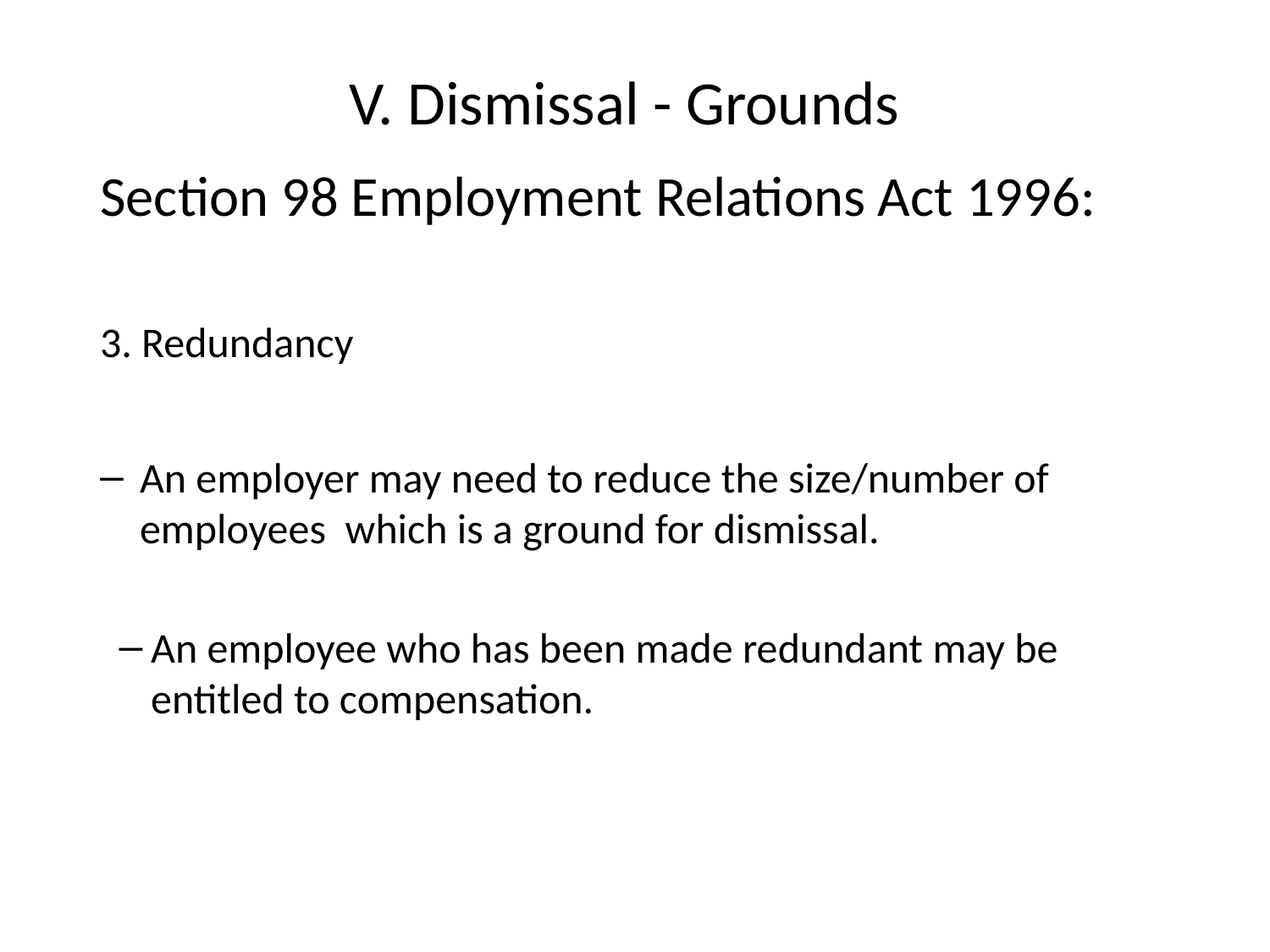

# V. Dismissal - Grounds
Section 98 Employment Relations Act 1996:

3. Redundancy

An employer may need to reduce the size/number of employees  which is a ground for dismissal.

An employee who has been made redundant may be entitled to compensation.